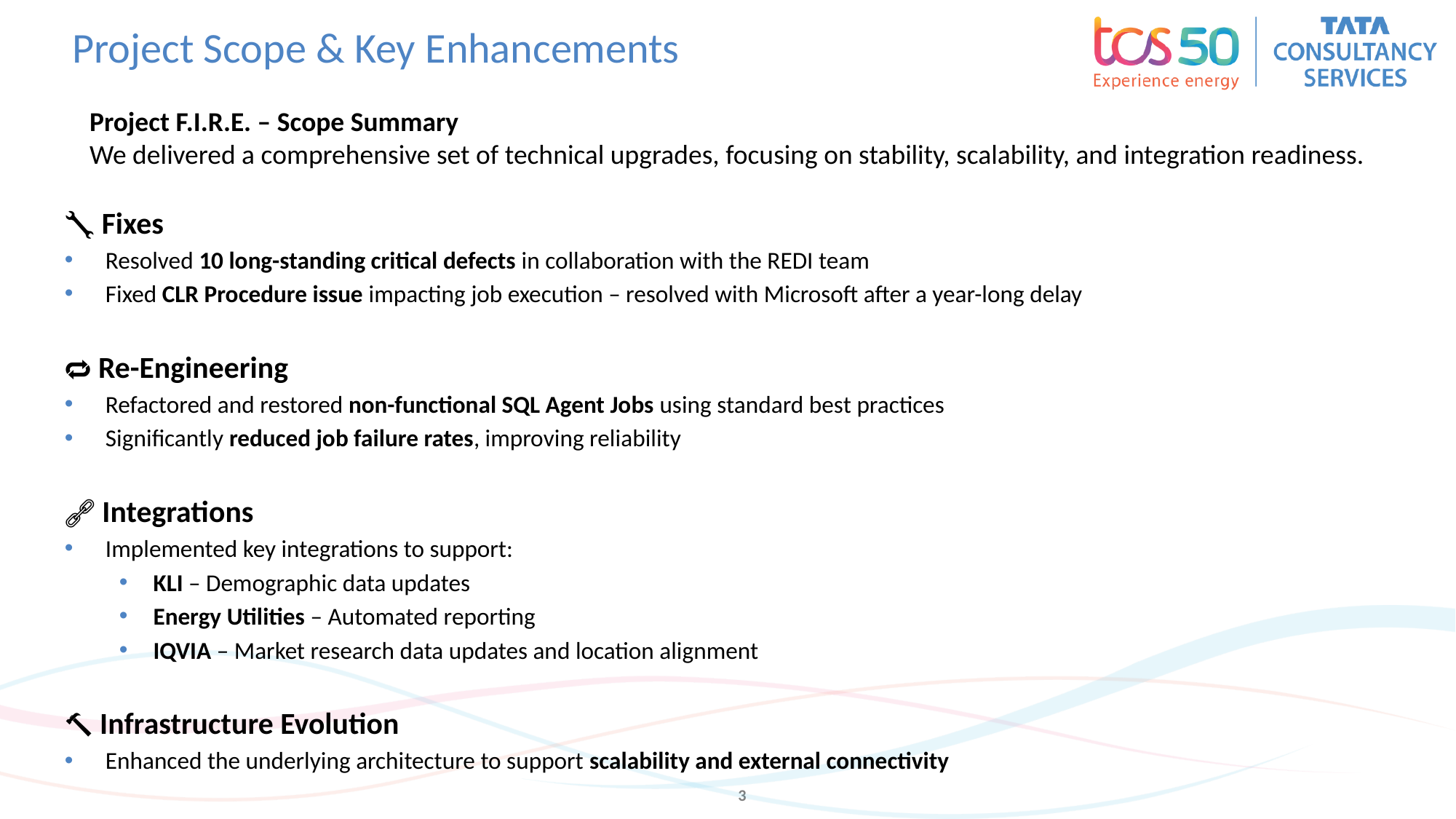

# Project Scope & Key Enhancements
Project F.I.R.E. – Scope Summary
We delivered a comprehensive set of technical upgrades, focusing on stability, scalability, and integration readiness.

🔧 Fixes
Resolved 10 long-standing critical defects in collaboration with the REDI team
Fixed CLR Procedure issue impacting job execution – resolved with Microsoft after a year-long delay

🔁 Re-Engineering
Refactored and restored non-functional SQL Agent Jobs using standard best practices
Significantly reduced job failure rates, improving reliability

🔗 Integrations
Implemented key integrations to support:
KLI – Demographic data updates
Energy Utilities – Automated reporting
IQVIA – Market research data updates and location alignment

🔨 Infrastructure Evolution
Enhanced the underlying architecture to support scalability and external connectivity